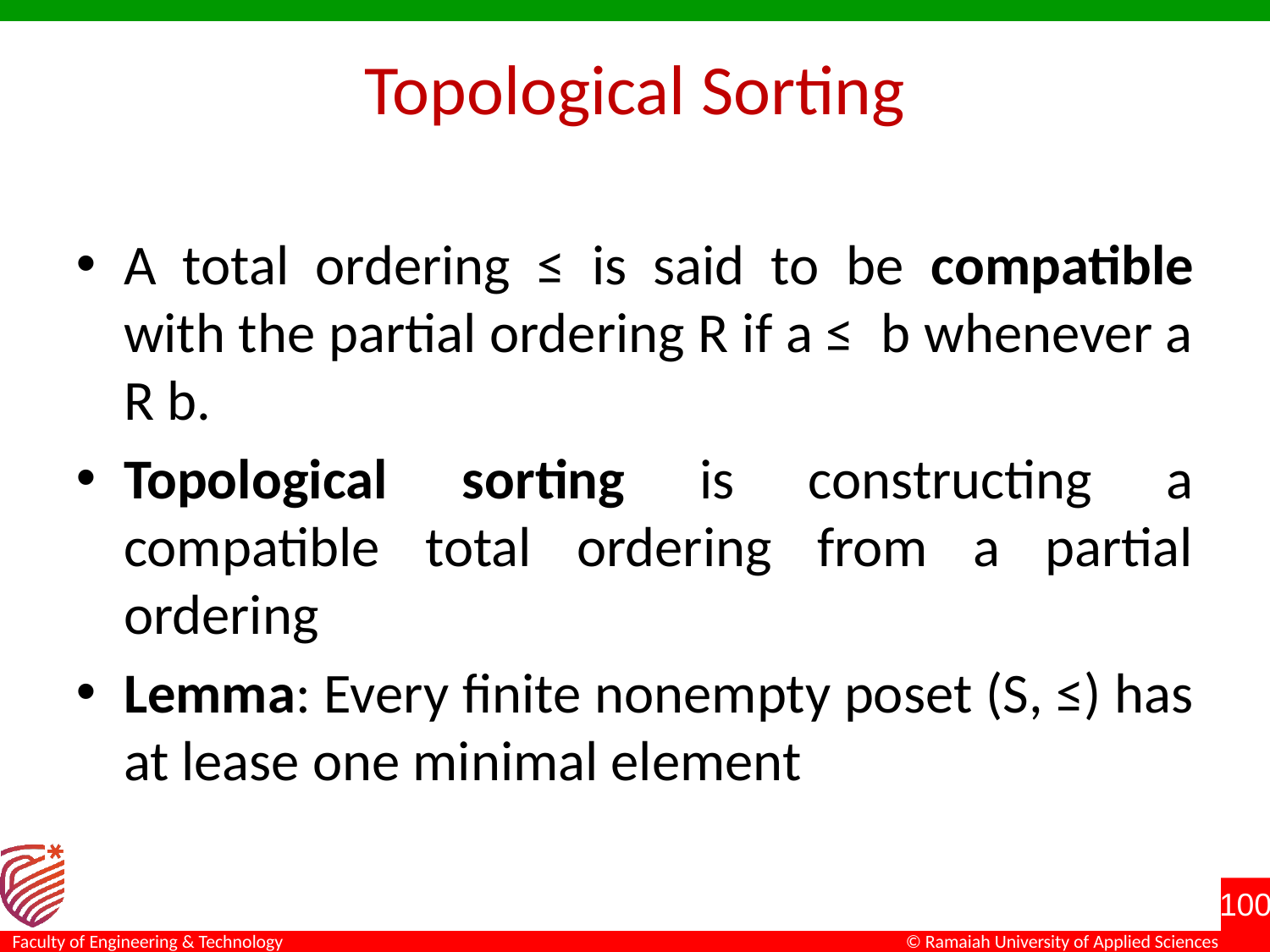

# Topological Sorting
A total ordering ≤ is said to be compatible with the partial ordering R if a ≤  b whenever a R b.
Topological sorting is constructing a compatible total ordering from a partial ordering
Lemma: Every finite nonempty poset (S, ≤) has at lease one minimal element